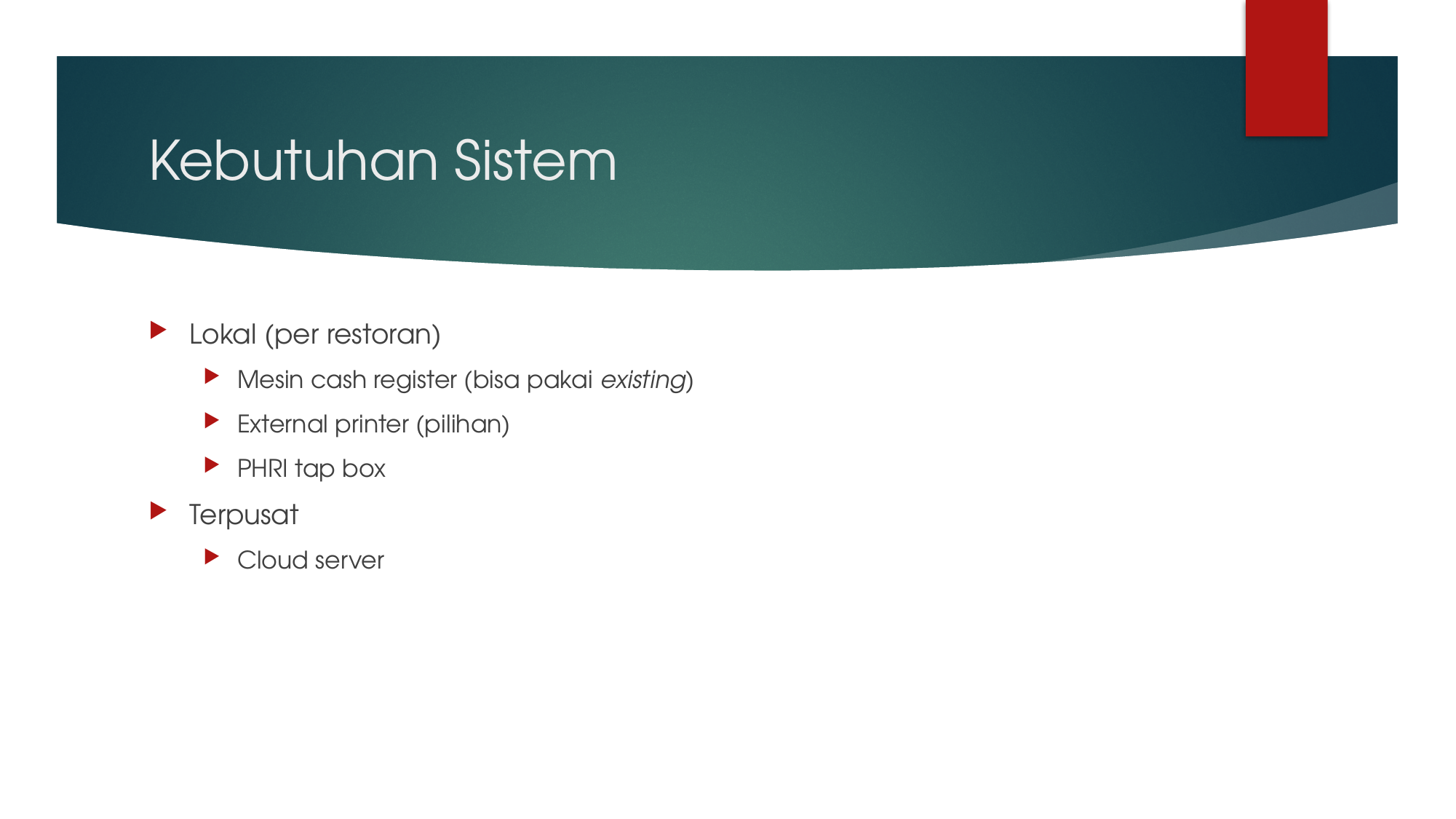

# Kebutuhan Sistem
Lokal (per restoran)
Mesin cash register (bisa pakai existing)
External printer (pilihan)
PHRI tap box
Terpusat
Cloud server